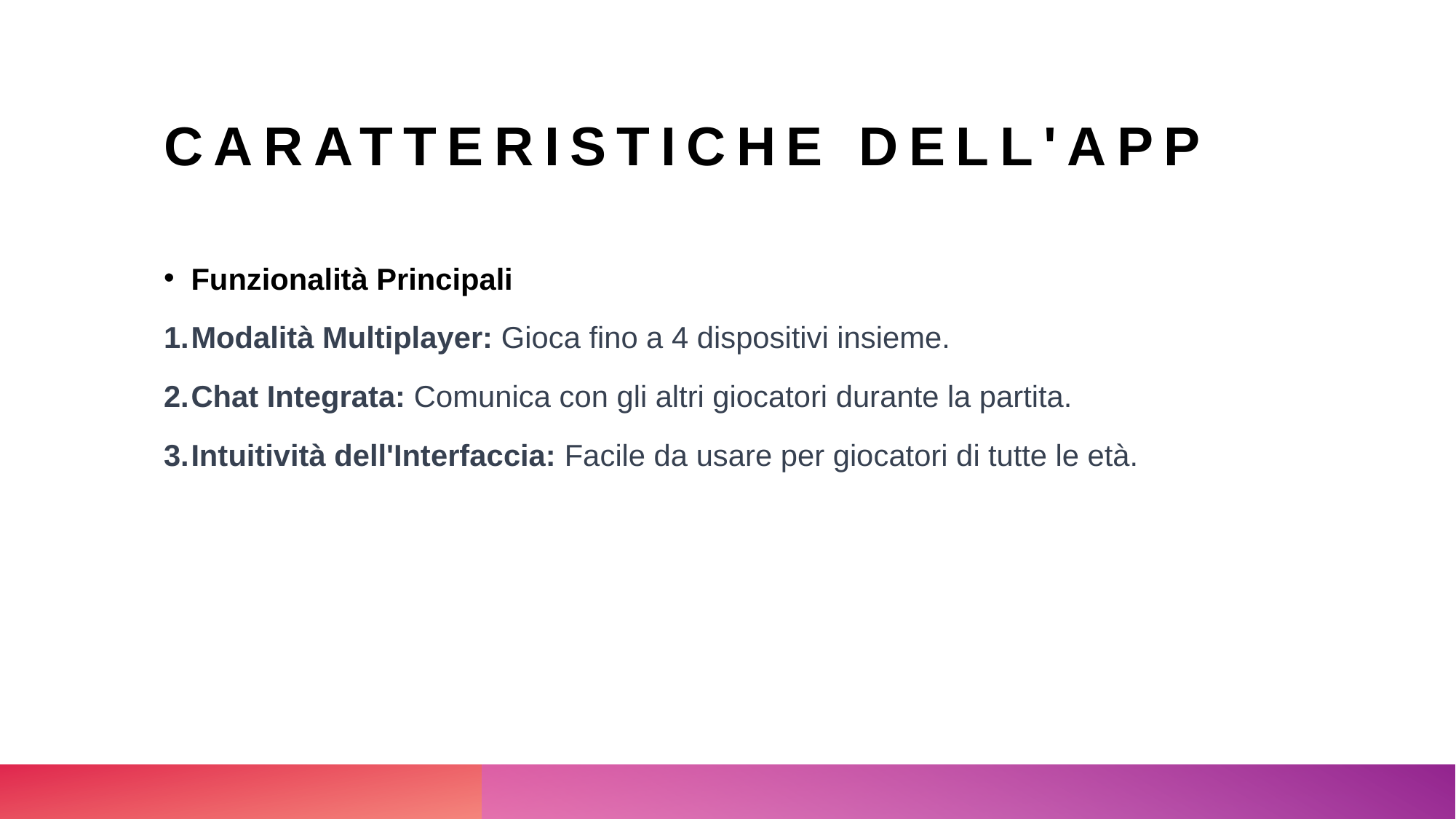

# Caratteristiche dell'App
Funzionalità Principali
Modalità Multiplayer: Gioca fino a 4 dispositivi insieme.
Chat Integrata: Comunica con gli altri giocatori durante la partita.
Intuitività dell'Interfaccia: Facile da usare per giocatori di tutte le età.